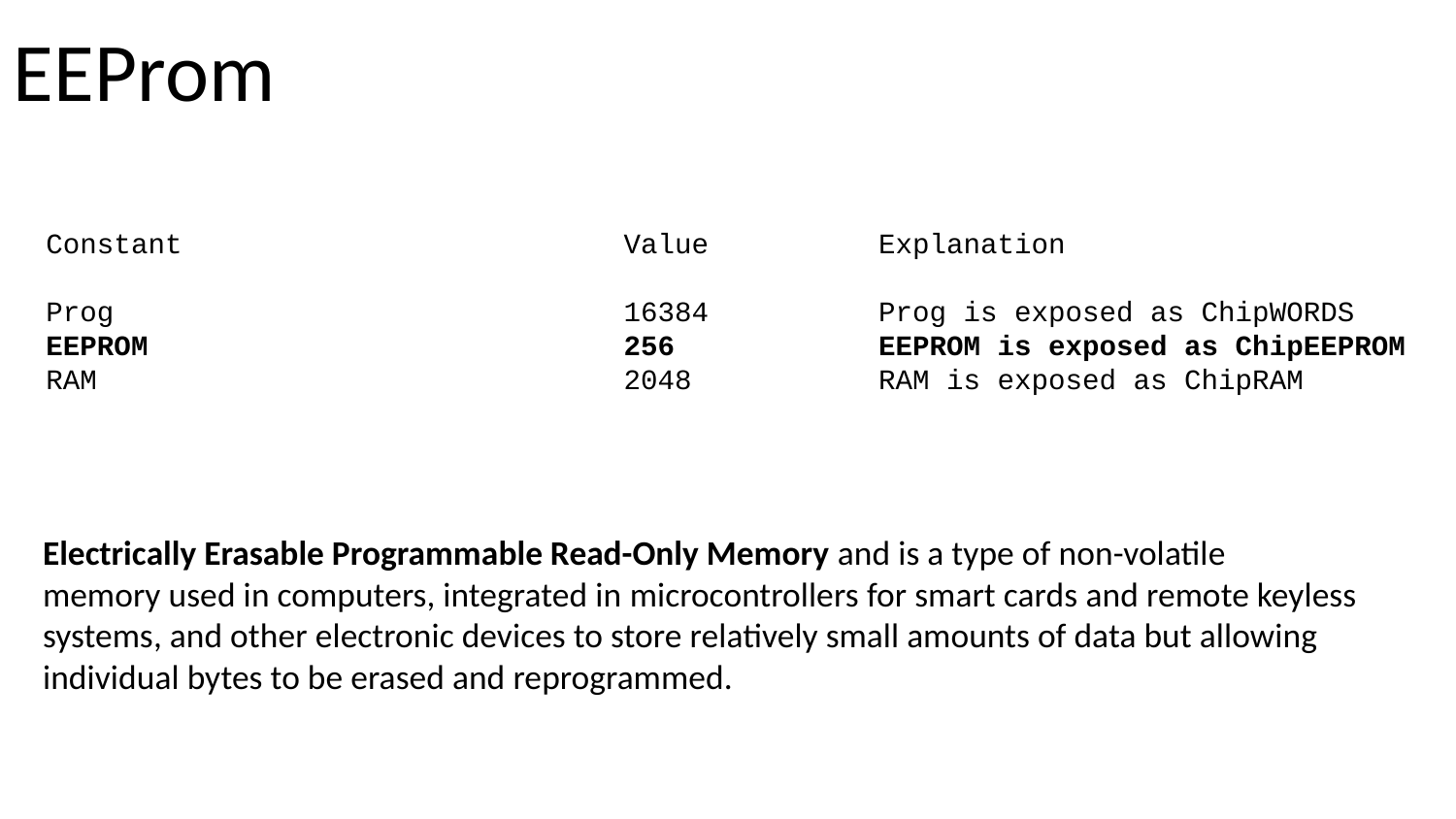

# EEProm
Constant                          Value          Explanation

Prog                              16384          Prog is exposed as ChipWORDS
EEPROM                            256            EEPROM is exposed as ChipEEPROM
RAM                               2048           RAM is exposed as ChipRAM
Electrically Erasable Programmable Read-Only Memory and is a type of non-volatile memory used in computers, integrated in microcontrollers for smart cards and remote keyless systems, and other electronic devices to store relatively small amounts of data but allowing individual bytes to be erased and reprogrammed.